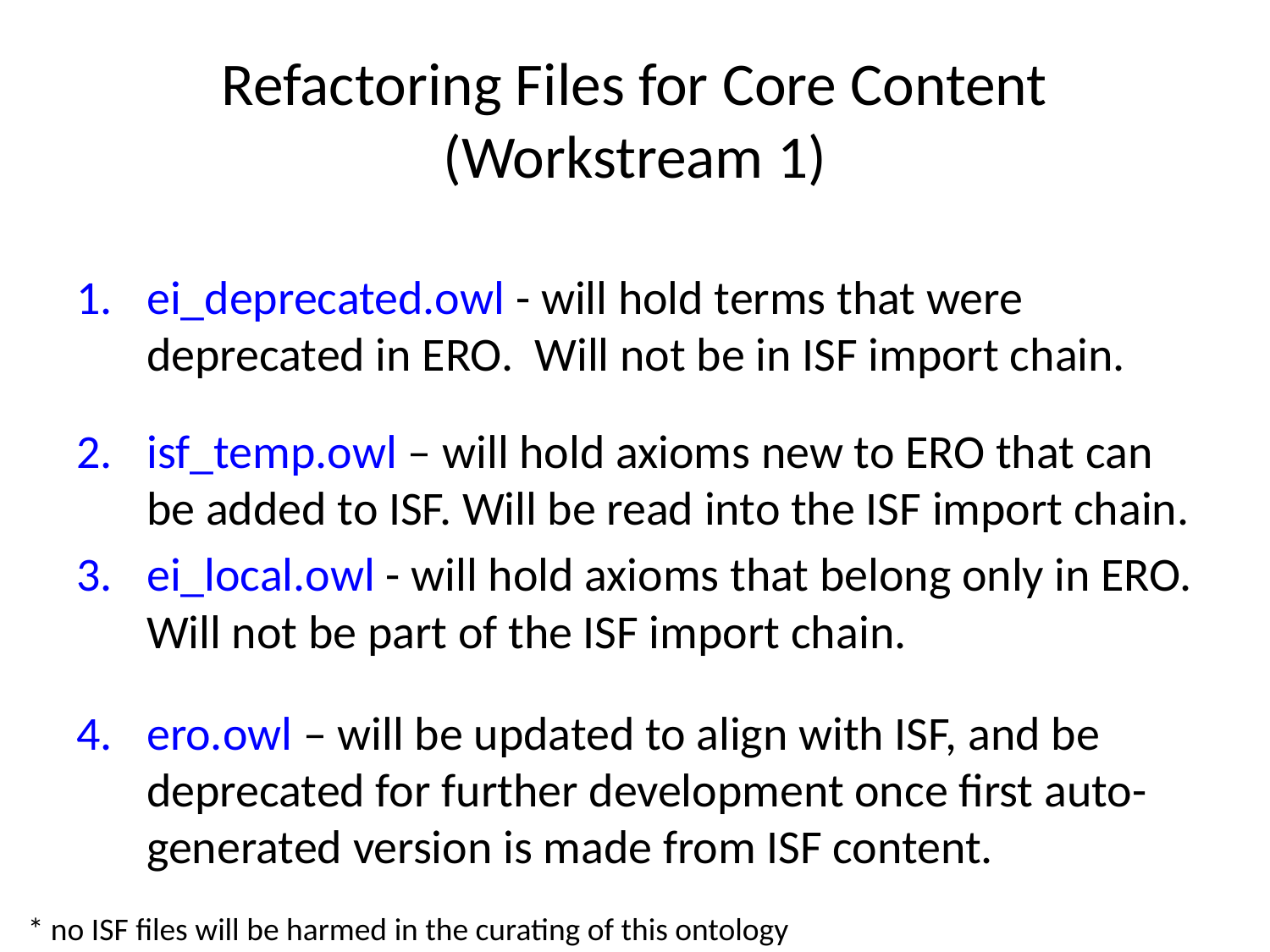

# Refactoring Files for Core Content (Workstream 1)
ei_deprecated.owl - will hold terms that were deprecated in ERO.  Will not be in ISF import chain.

isf_temp.owl – will hold axioms new to ERO that can be added to ISF. Will be read into the ISF import chain.
ei_local.owl - will hold axioms that belong only in ERO. Will not be part of the ISF import chain.

ero.owl – will be updated to align with ISF, and be deprecated for further development once first auto-generated version is made from ISF content.
* no ISF files will be harmed in the curating of this ontology